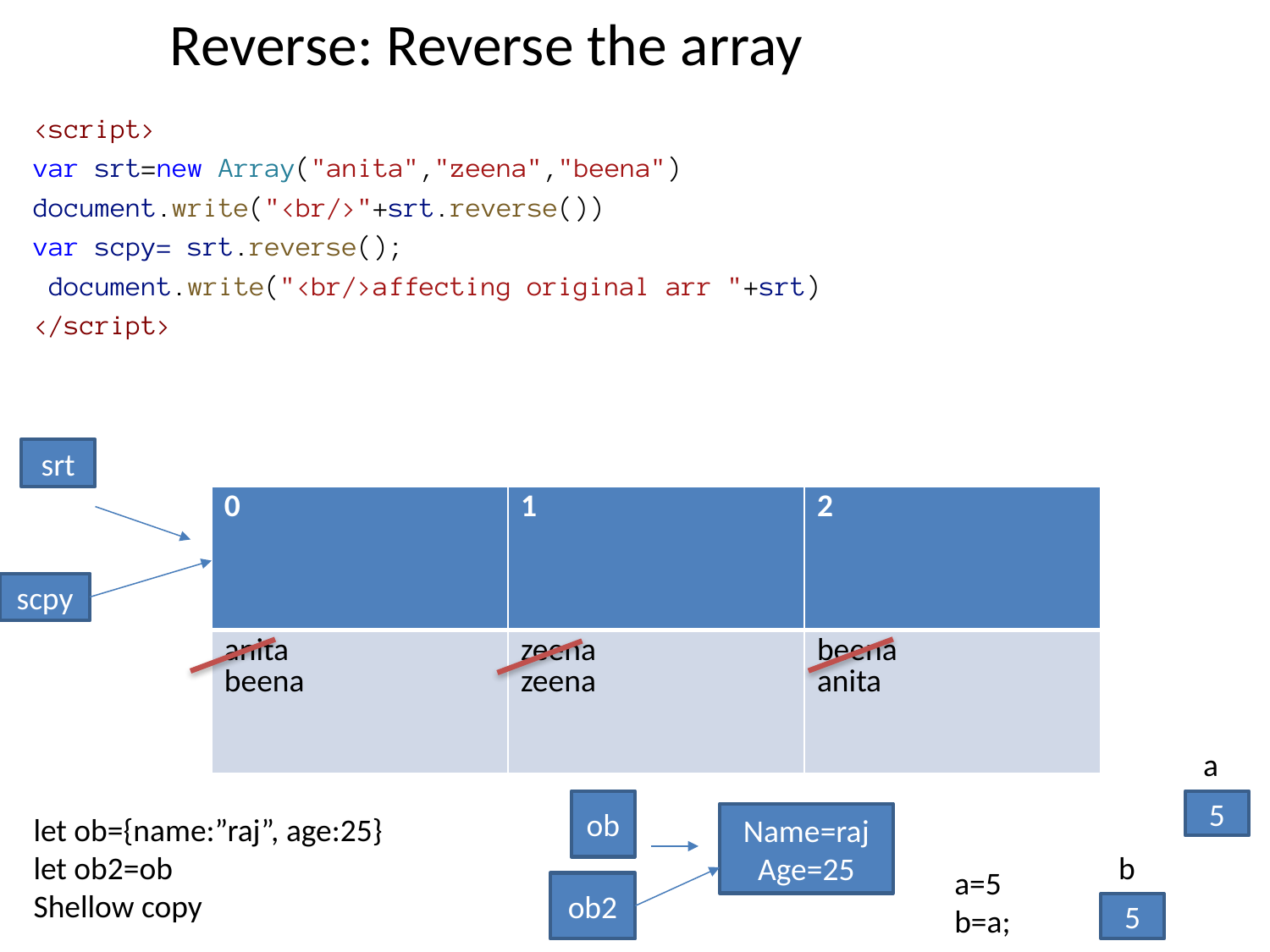

# Reverse: Reverse the array
<script>
var srt=new Array("anita","zeena","beena")
document.write("<br/>"+srt.reverse())
var scpy= srt.reverse();
 document.write("<br/>affecting original arr "+srt)
</script>

srt
| 0 | 1 | 2 |
| --- | --- | --- |
| anita beena | zeena zeena | beena anita |
scpy
a
ob
5
let ob={name:”raj”, age:25}
let ob2=ob
Shellow copy
Name=raj
Age=25
b
a=5
b=a;
ob2
5